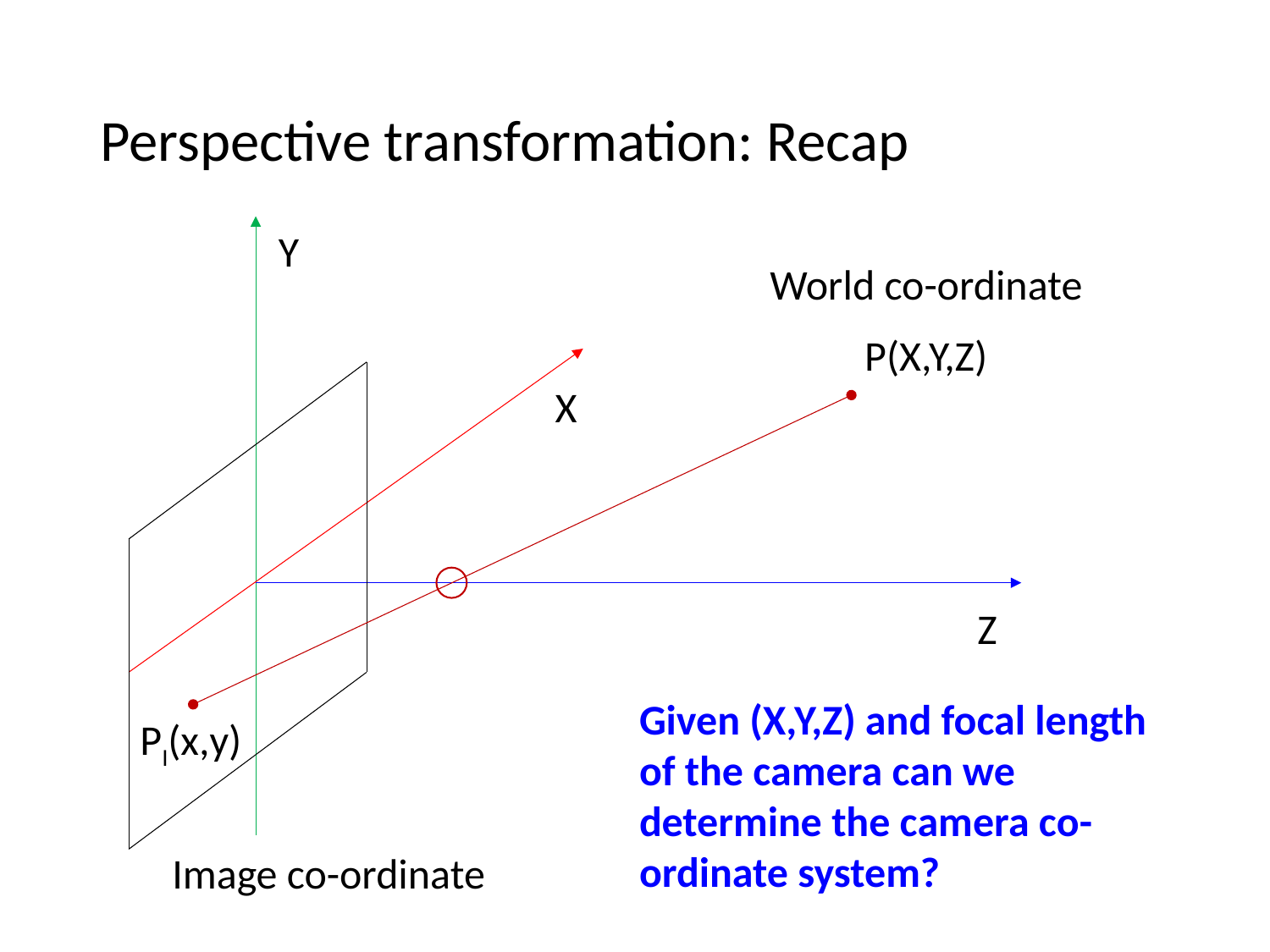

# Perspective transformation: Recap
Y
World co-ordinate
P(X,Y,Z)
X

Z
Given (X,Y,Z) and focal length of the camera can we determine the camera co-ordinate system?
PI(x,y)
Image co-ordinate